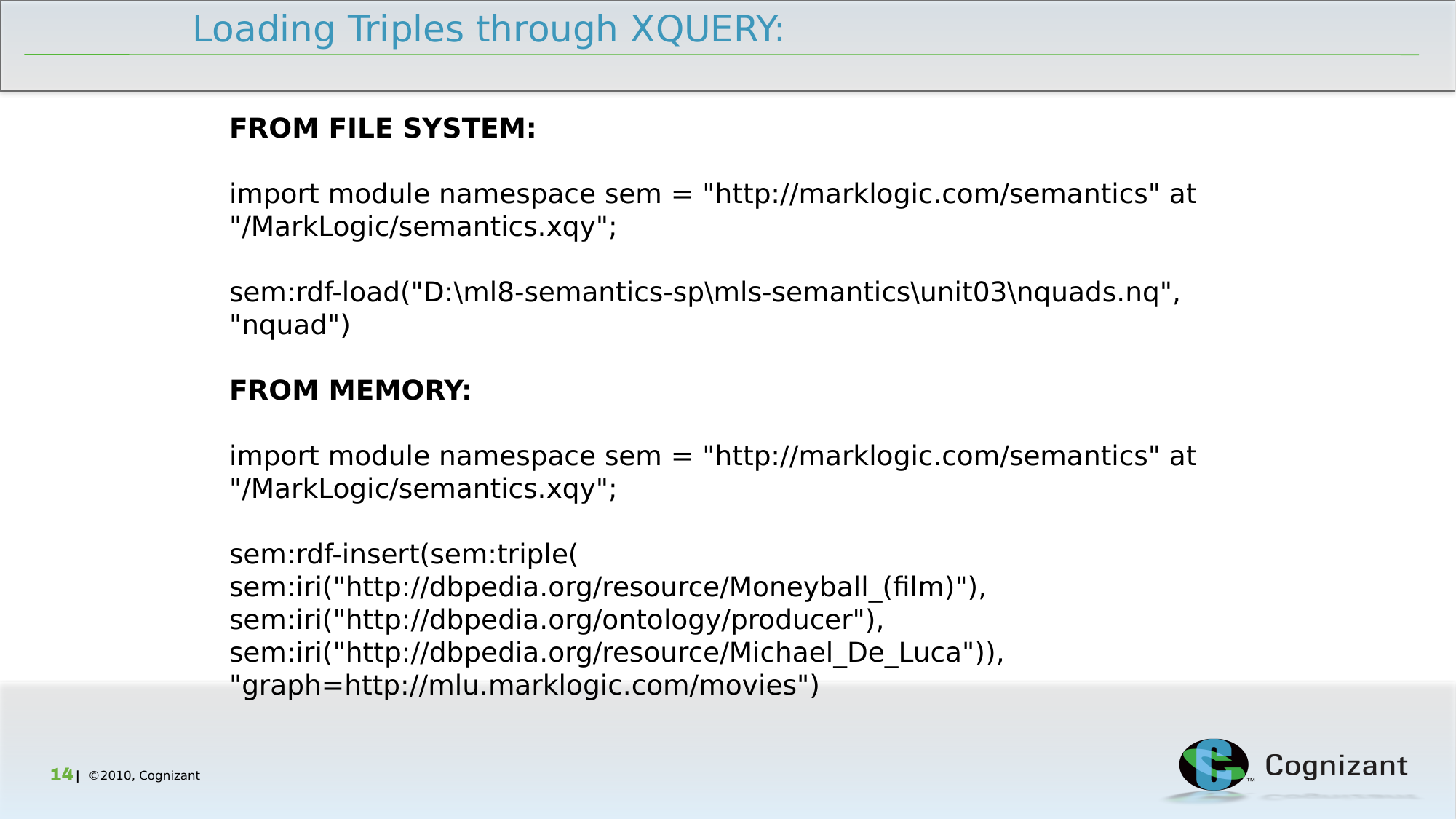

Loading Triples through XQUERY:

FROM FILE SYSTEM:

import module namespace sem = "http://marklogic.com/semantics" at "/MarkLogic/semantics.xqy";

sem:rdf-load("D:\ml8-semantics-sp\mls-semantics\unit03\nquads.nq", "nquad")

FROM MEMORY:

import module namespace sem = "http://marklogic.com/semantics" at "/MarkLogic/semantics.xqy";

sem:rdf-insert(sem:triple(
sem:iri("http://dbpedia.org/resource/Moneyball_(film)"), sem:iri("http://dbpedia.org/ontology/producer"),
sem:iri("http://dbpedia.org/resource/Michael_De_Luca")), "graph=http://mlu.marklogic.com/movies")
14